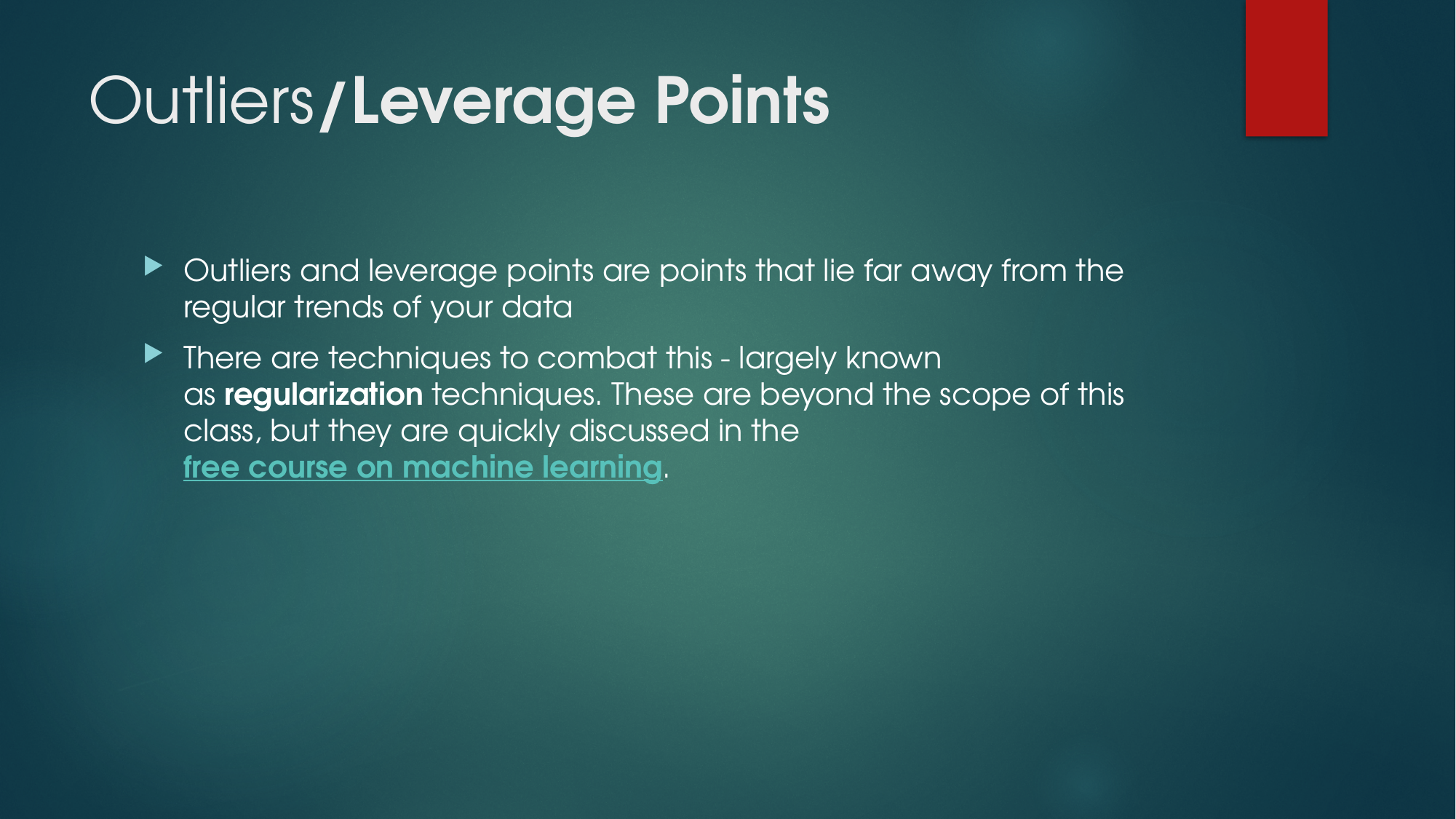

# Outliers/Leverage Points
Outliers and leverage points are points that lie far away from the regular trends of your data
There are techniques to combat this - largely known as regularization techniques. These are beyond the scope of this class, but they are quickly discussed in the free course on machine learning.